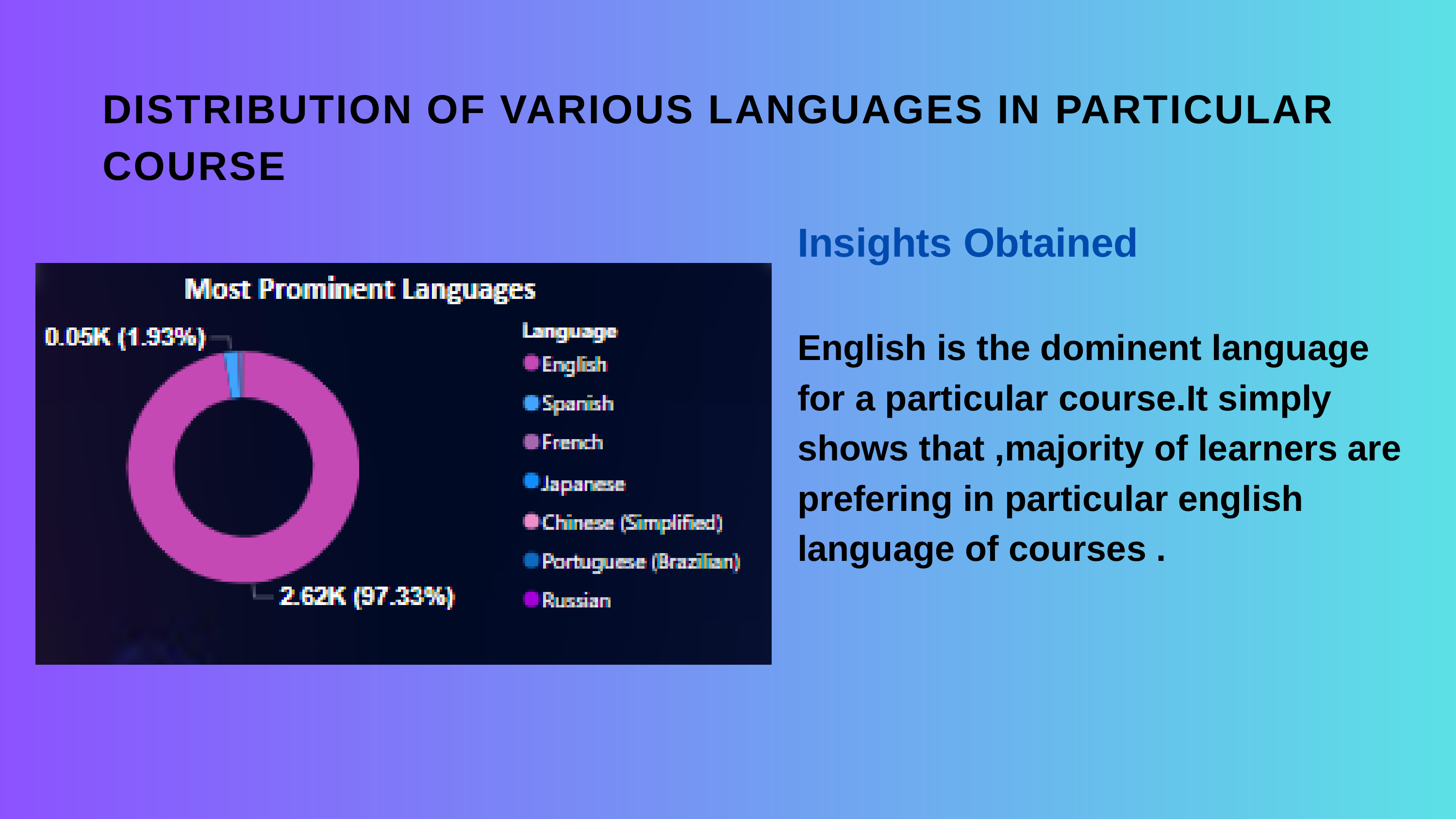

DISTRIBUTION OF VARIOUS LANGUAGES IN PARTICULAR COURSE
Insights Obtained

English is the dominent language  for a particular course.It simply shows that ,majority of learners are prefering in particular english language of courses .